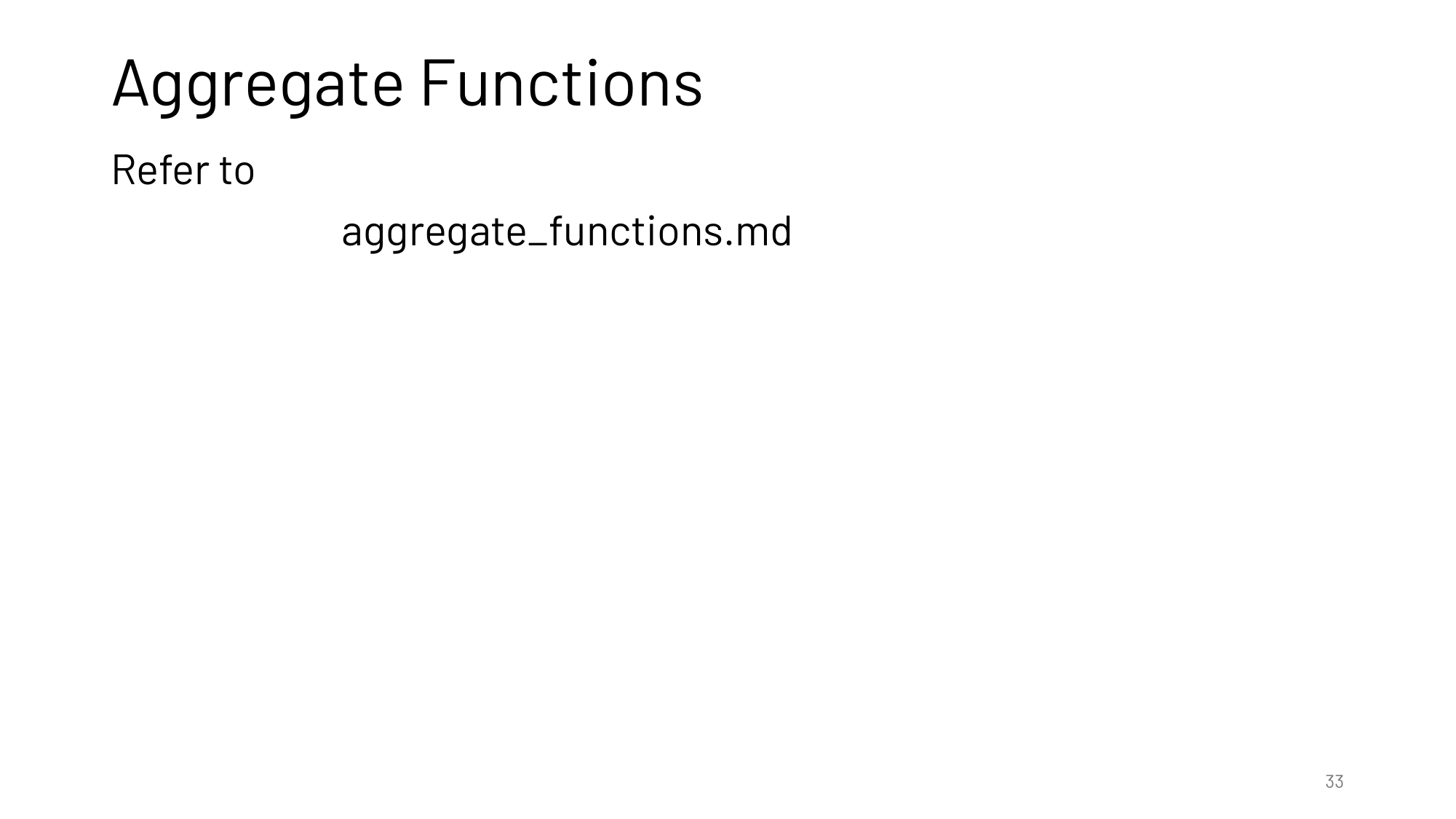

# Aggregate Functions
Refer to
                           aggregate_functions.md
33